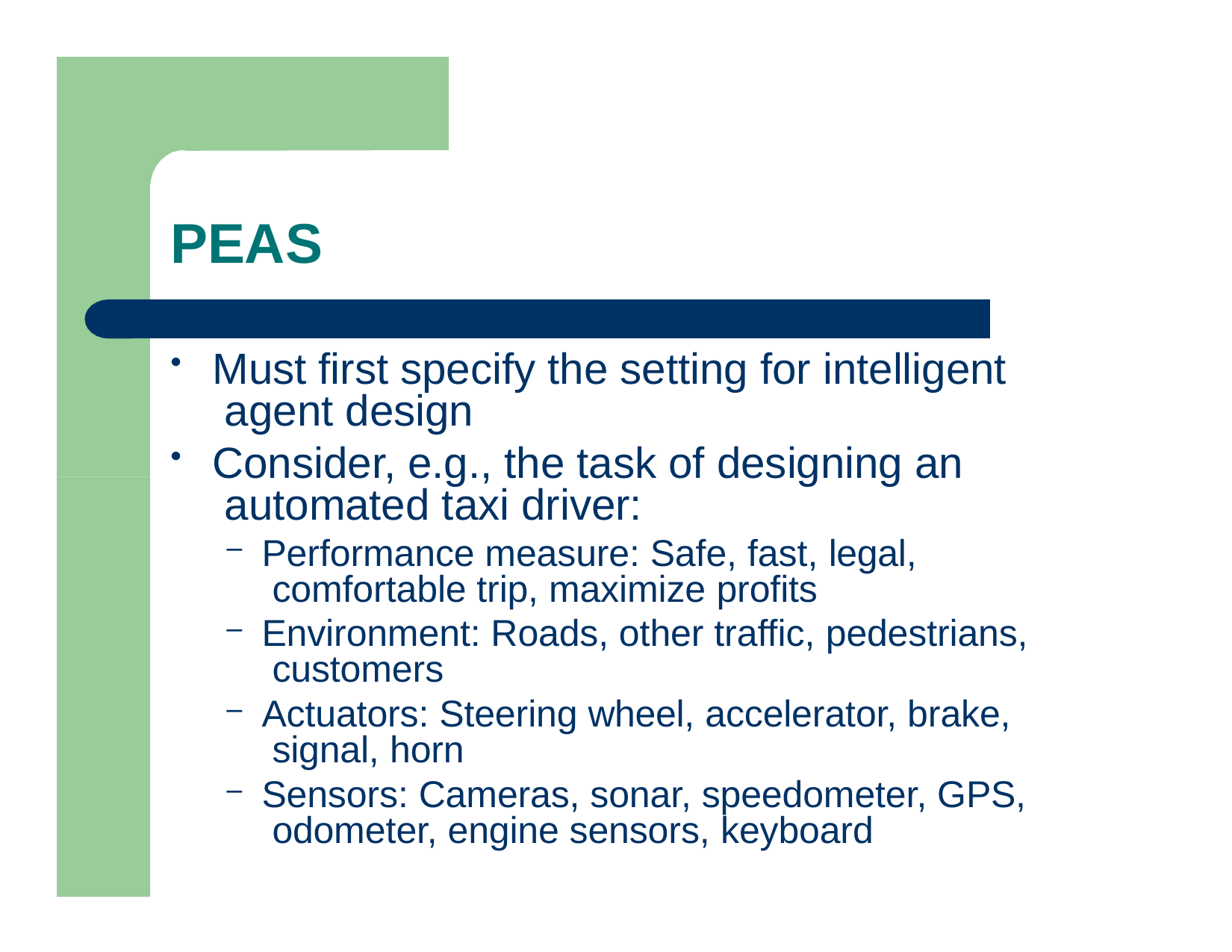

# PEAS
Must first specify the setting for intelligent  agent design
Consider, e.g., the task of designing an  automated taxi driver:
Performance measure: Safe, fast, legal,  comfortable trip, maximize profits
Environment: Roads, other traffic, pedestrians,  customers
Actuators: Steering wheel, accelerator, brake,  signal, horn
Sensors: Cameras, sonar, speedometer, GPS,  odometer, engine sensors, keyboard